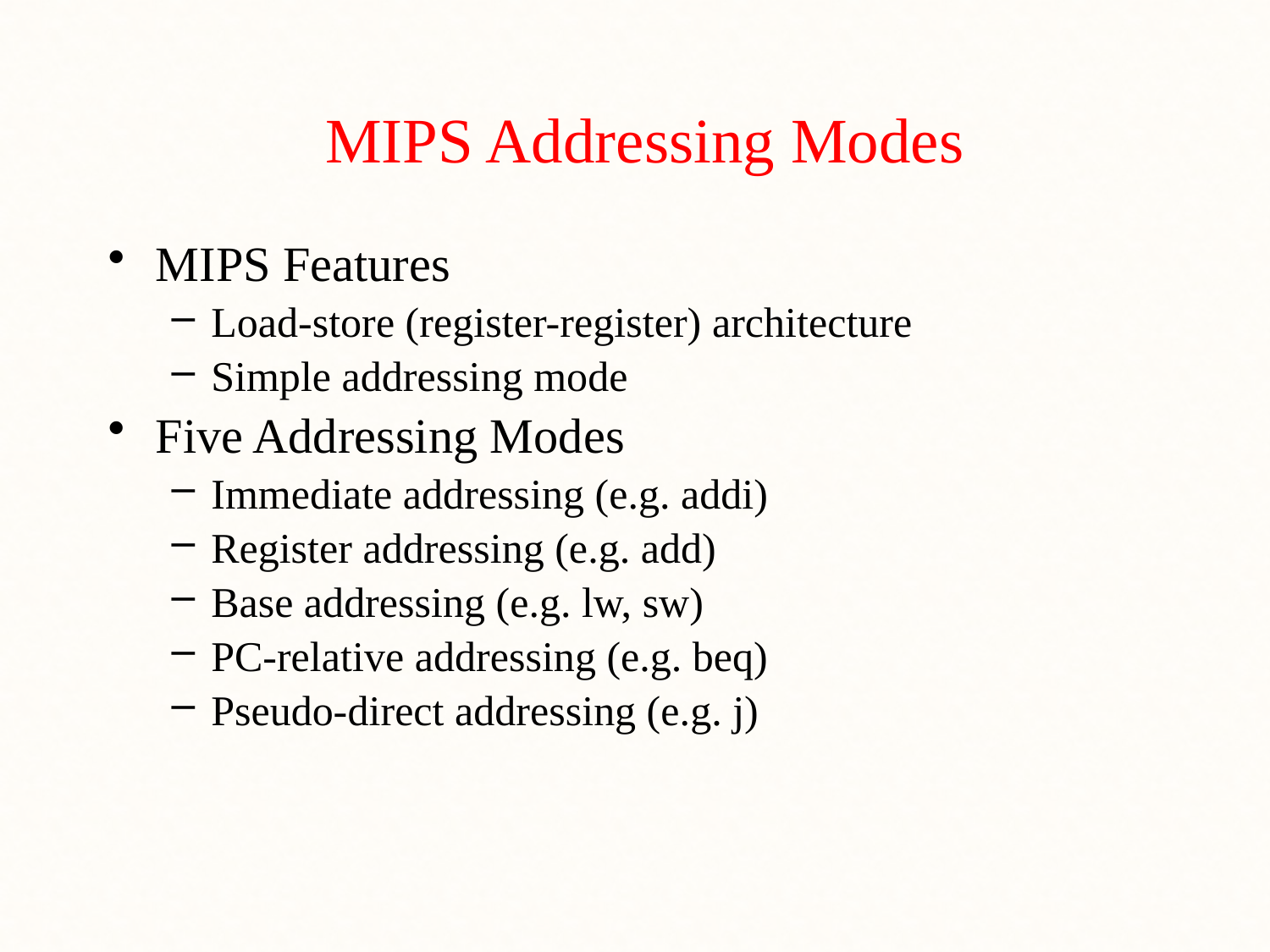

# MIPS Addressing Modes
MIPS Features
Load-store (register-register) architecture
Simple addressing mode
Five Addressing Modes
Immediate addressing (e.g. addi)
Register addressing (e.g. add)
Base addressing (e.g. lw, sw)
PC-relative addressing (e.g. beq)
Pseudo-direct addressing (e.g. j)